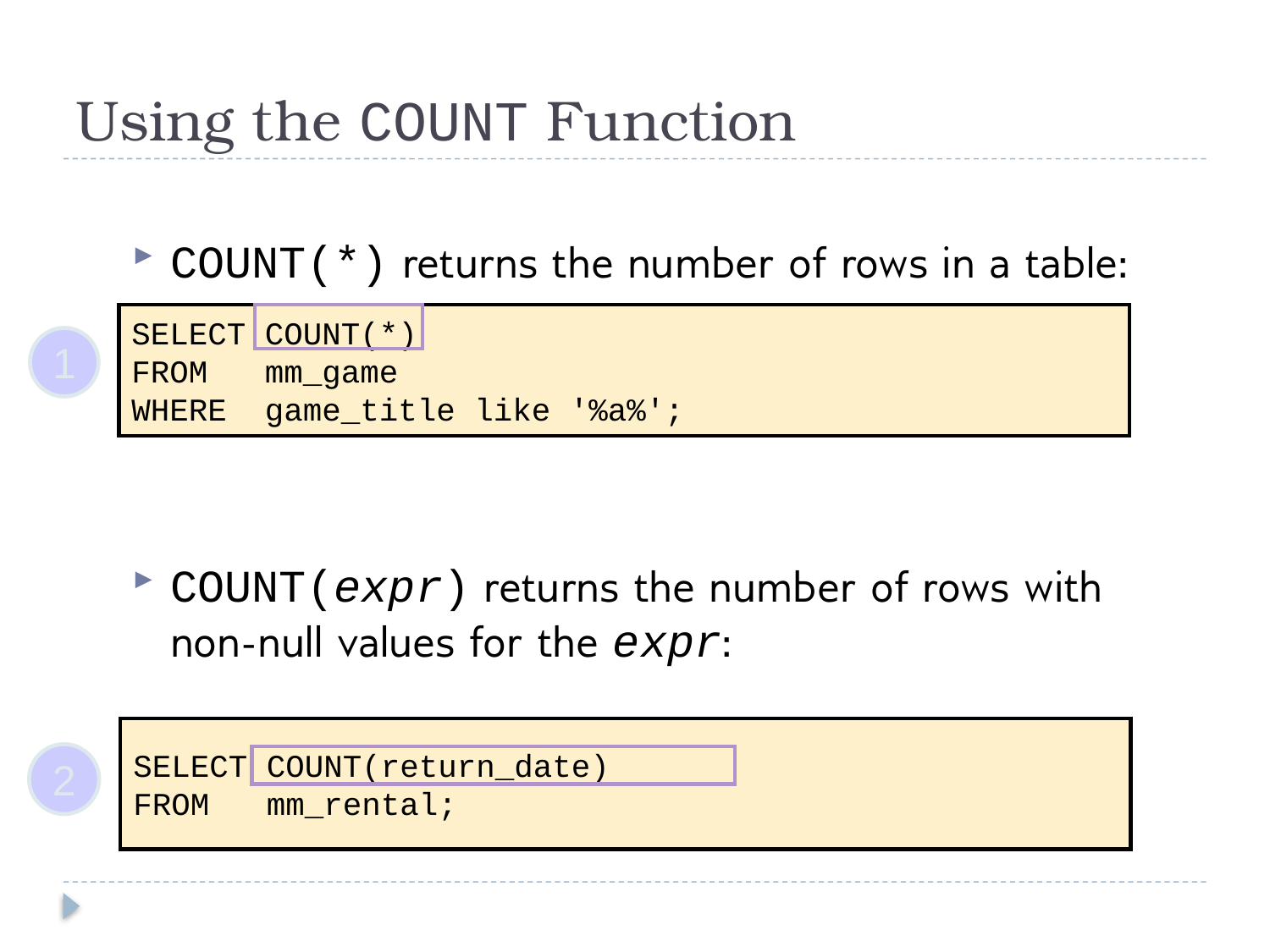

# Using the COUNT Function
COUNT(*) returns the number of rows in a table:

COUNT(expr) returns the number of rows with non-null values for the expr:

SELECT COUNT(*)
FROM   mm_game
WHERE  game_title like '%a%';

1
SELECT COUNT(return_date)
FROM   mm_rental;
2